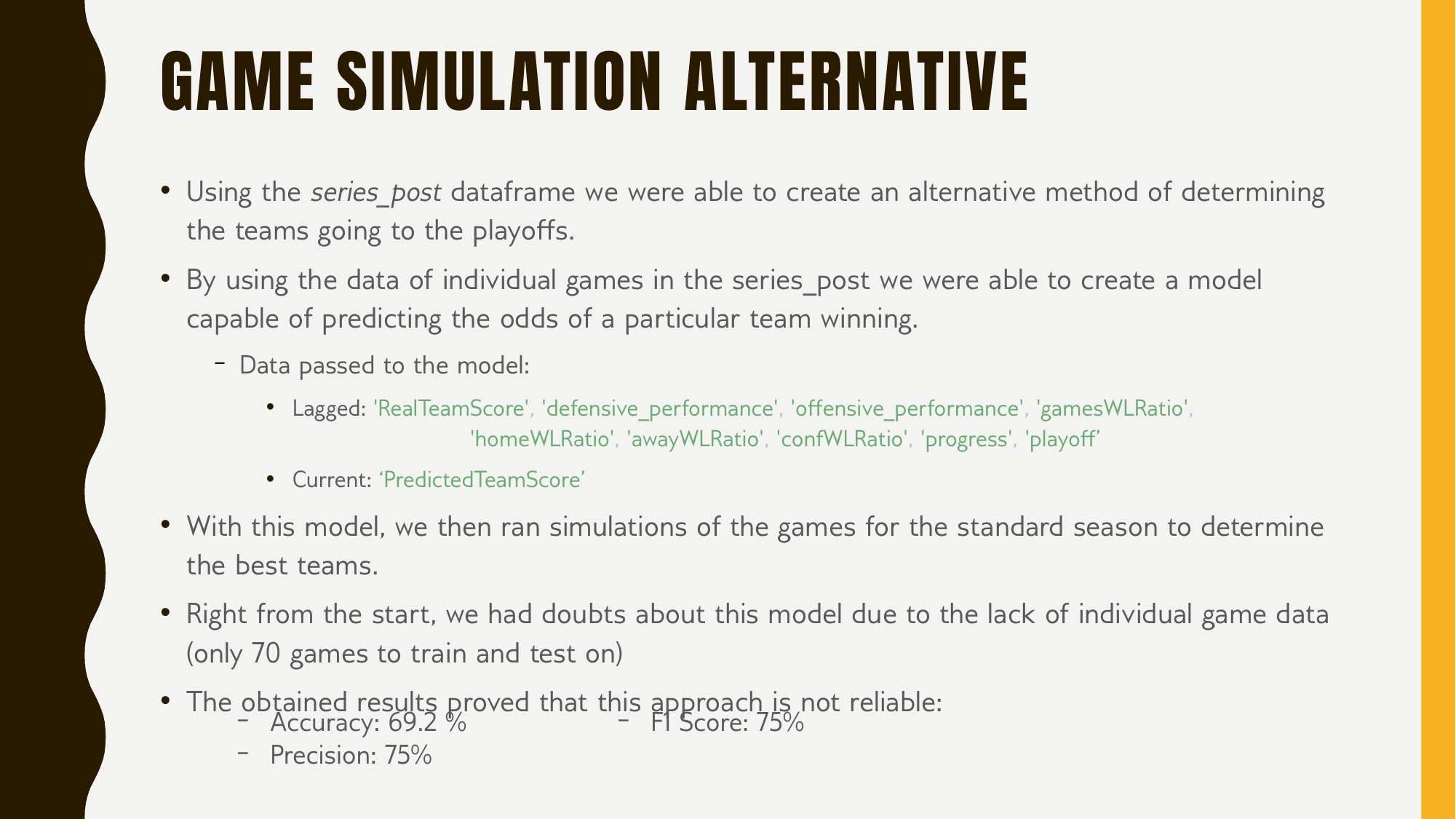

# Game simulation alternative
Using the series_post dataframe we were able to create an alternative method of determining the teams going to the playoffs.
By using the data of individual games in the series_post we were able to create a model capable of predicting the odds of a particular team winning.
Data passed to the model:
Lagged: 'RealTeamScore', 'defensive_performance', 'offensive_performance', 'gamesWLRatio',
                         'homeWLRatio', 'awayWLRatio', 'confWLRatio', 'progress', 'playoff’
Current: ‘PredictedTeamScore’
With this model, we then ran simulations of the games for the standard season to determine the best teams.
Right from the start, we had doubts about this model due to the lack of individual game data (only 70 games to train and test on)
The obtained results proved that this approach is not reliable:
Accuracy: 69.2 %
Precision: 75%

Recall: 75%
F1 Score: 75%